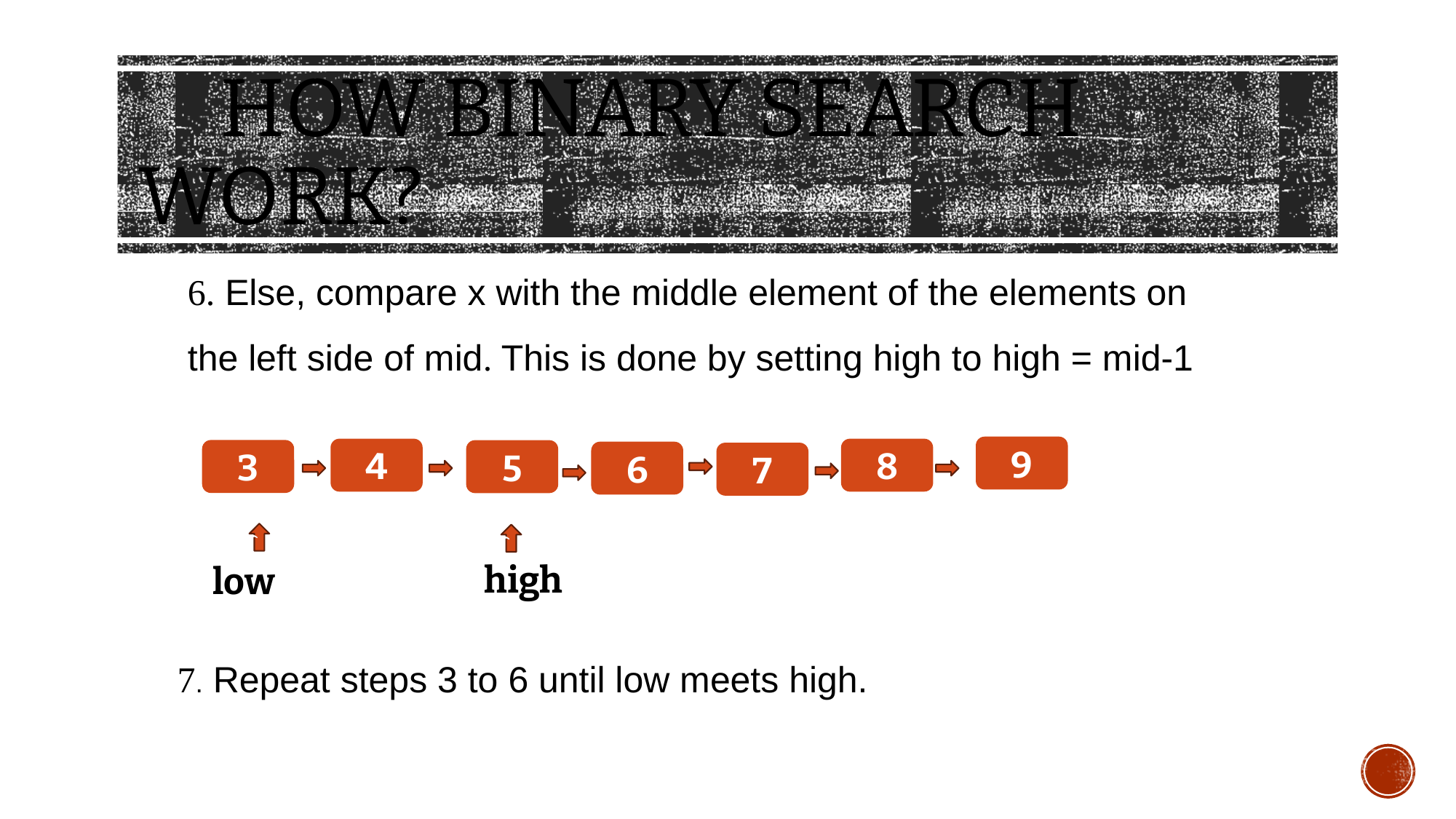

# How binary search work?

6. Else, compare x with the middle element of the elements on the left side of mid. This is done by setting high to high = mid-1

9
4
8
3
5
6
7

,.
,.
high
low
 7. Repeat steps 3 to 6 until low meets high.